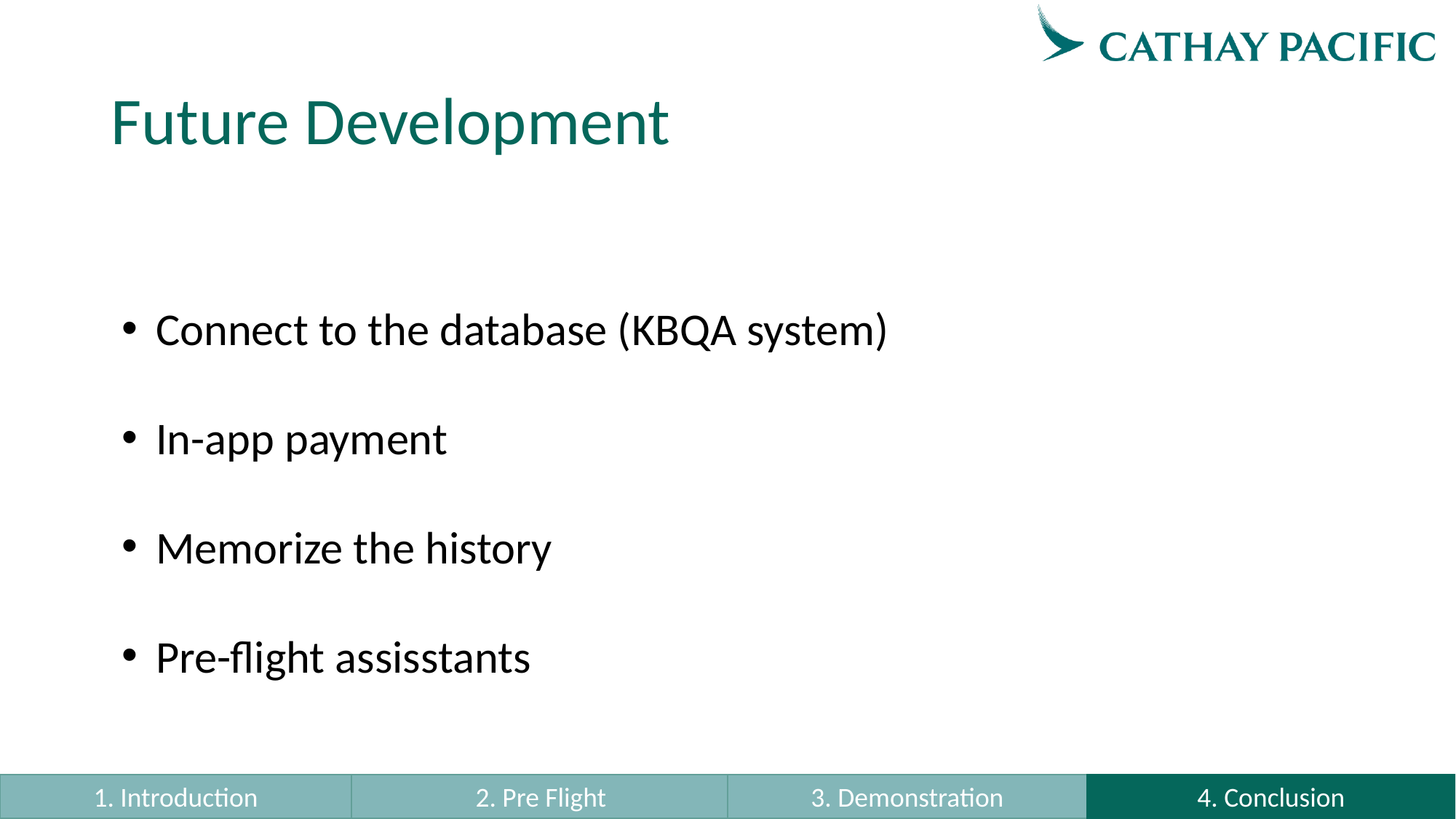

# Future Development
Connect to the database (KBQA system)
In-app payment
Memorize the history
Pre-flight assisstants